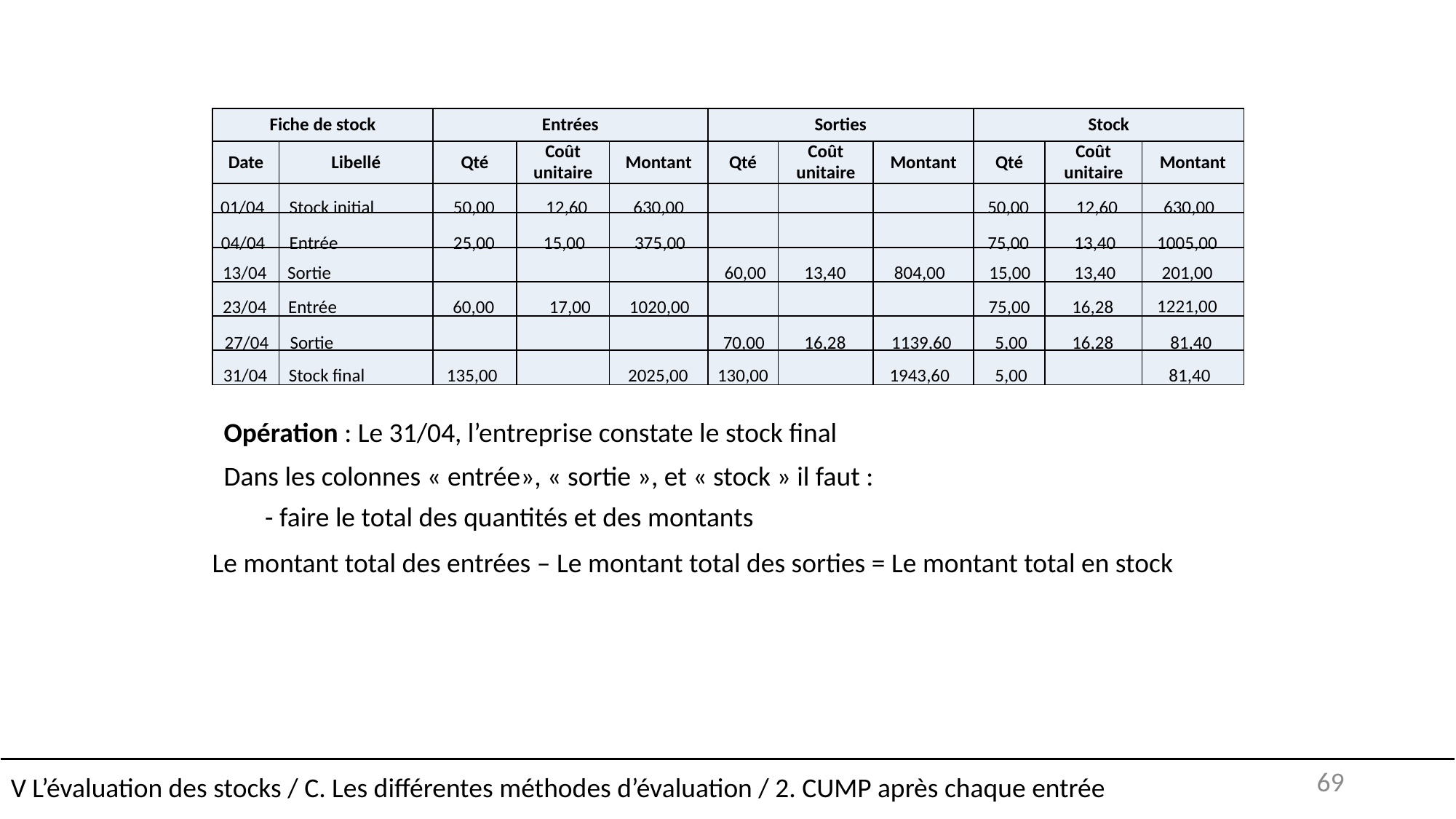

| Fiche de stock |  | Entrées |  |  | Sorties |  |  | Stock |  |  |
| --- | --- | --- | --- | --- | --- | --- | --- | --- | --- | --- |
| Date | Libellé | Qté | Coût unitaire | Montant | Qté | Coût unitaire | Montant | Qté | Coût unitaire | Montant |
|  |  |  |  |  |  |  |  |  |  |  |
|  |  |  |  |  |  |  |  |  |  |  |
|  |  |  |  |  |  |  |  |  |  |  |
|  |  |  |  |  |  |  |  |  |  |  |
|  |  |  |  |  |  |  |  |  |  |  |
|  |  |  |  |  |  |  |  |  |  |  |
01/04
Stock initial
50,00
12,60
630,00
50,00
12,60
630,00
04/04
Entrée
25,00
15,00
375,00
75,00
13,40
1005,00
13/04
Sortie
13,40
804,00
15,00
13,40
201,00
60,00
1221,00
23/04
Entrée
60,00
17,00
1020,00
75,00
16,28
27/04
Sortie
70,00
16,28
1139,60
5,00
16,28
81,40
5,00
1943,60
130,00
31/04
Stock final
135,00
2025,00
81,40
Opération : Le 31/04, l’entreprise constate le stock final
Dans les colonnes « entrée», « sortie », et « stock » il faut :
- faire le total des quantités et des montants
Le montant total des entrées – Le montant total des sorties = Le montant total en stock
V L’évaluation des stocks / C. Les différentes méthodes d’évaluation / 2. CUMP après chaque entrée
69